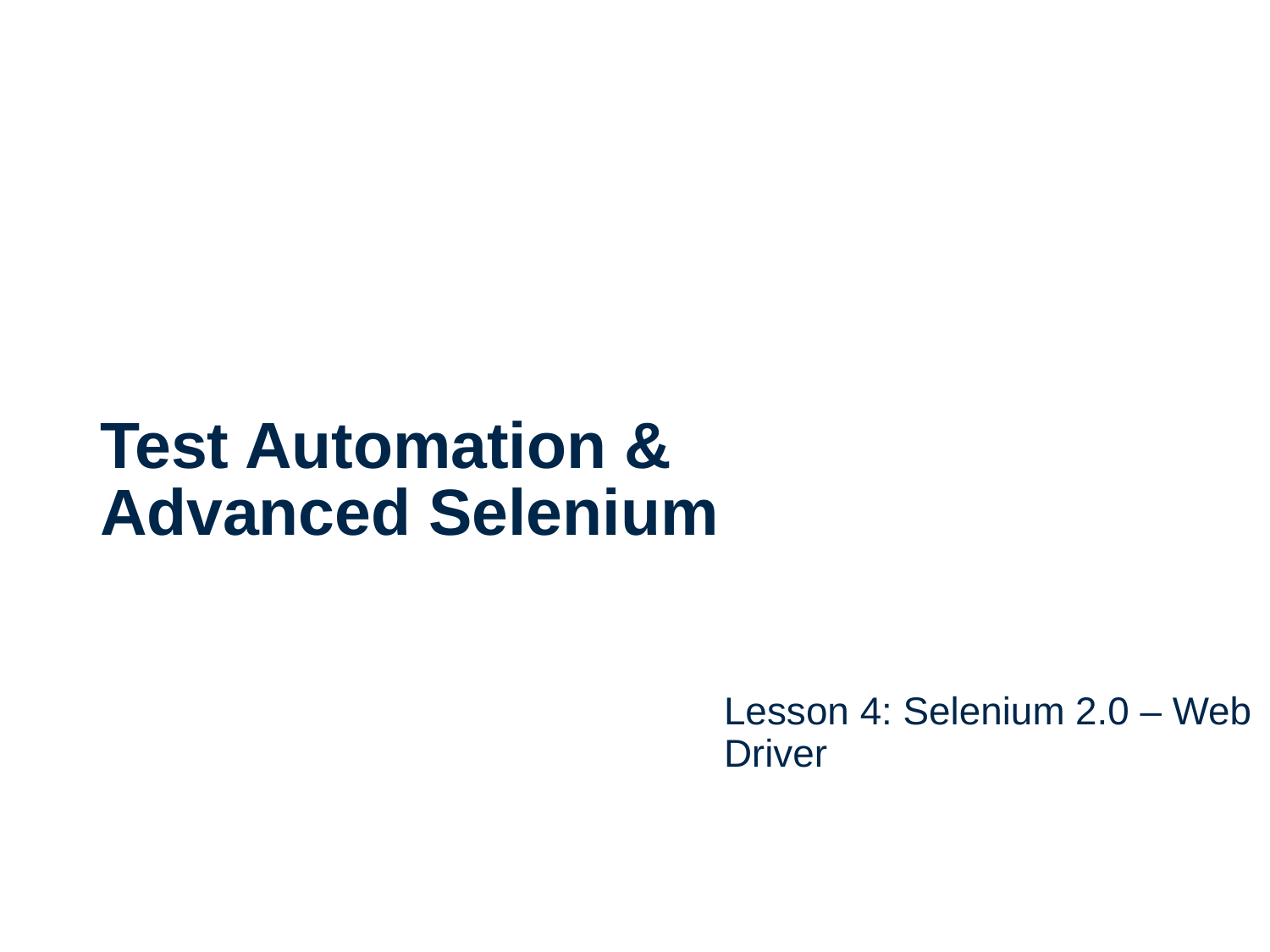

# Test Automation & Advanced Selenium
Lesson 4: Selenium 2.0 – Web Driver